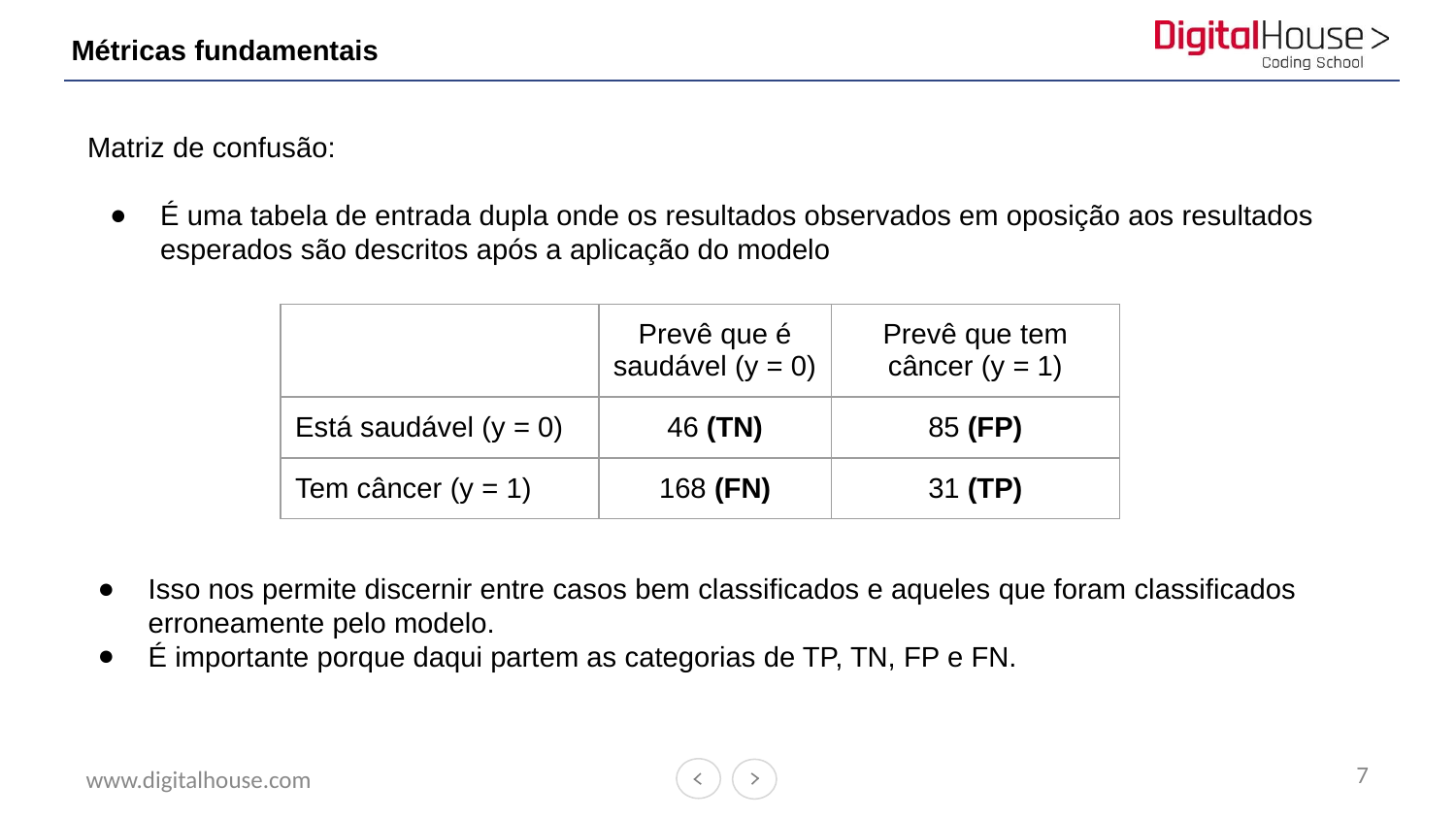

# Métricas fundamentais
Matriz de confusão:

É uma tabela de entrada dupla onde os resultados observados em oposição aos resultados esperados são descritos após a aplicação do modelo
|  | Prevê que é saudável (y = 0) | Prevê que tem câncer (y = 1) |
| --- | --- | --- |
| Está saudável (y = 0) | 46 (TN) | 85 (FP) |
| Tem câncer (y = 1) | 168 (FN) | 31 (TP) |
Isso nos permite discernir entre casos bem classificados e aqueles que foram classificados erroneamente pelo modelo.
É importante porque daqui partem as categorias de TP, TN, FP e FN.
7